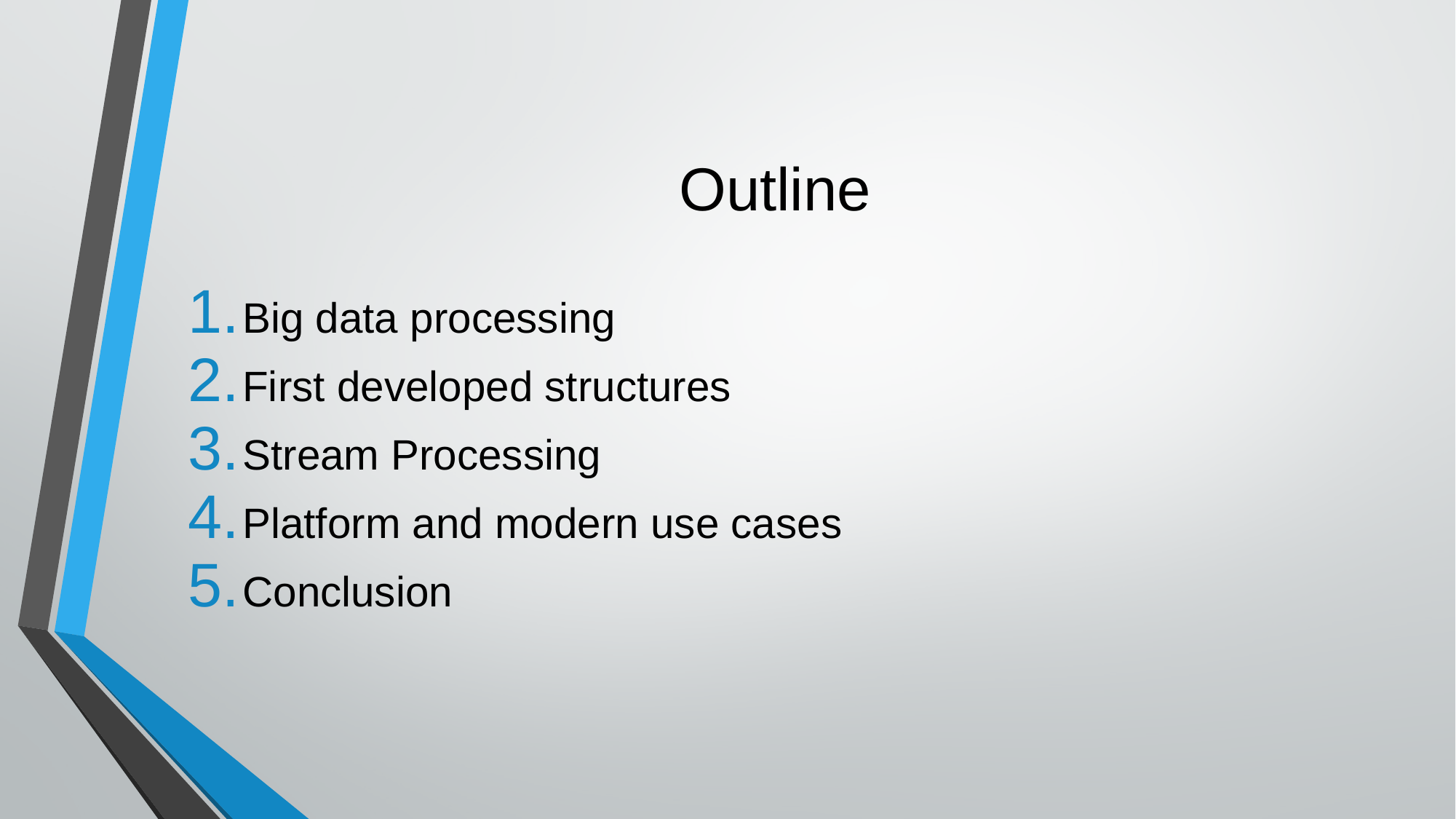

# Outline

Big data processing
First developed structures
Stream Processing
Platform and modern use cases
Conclusion